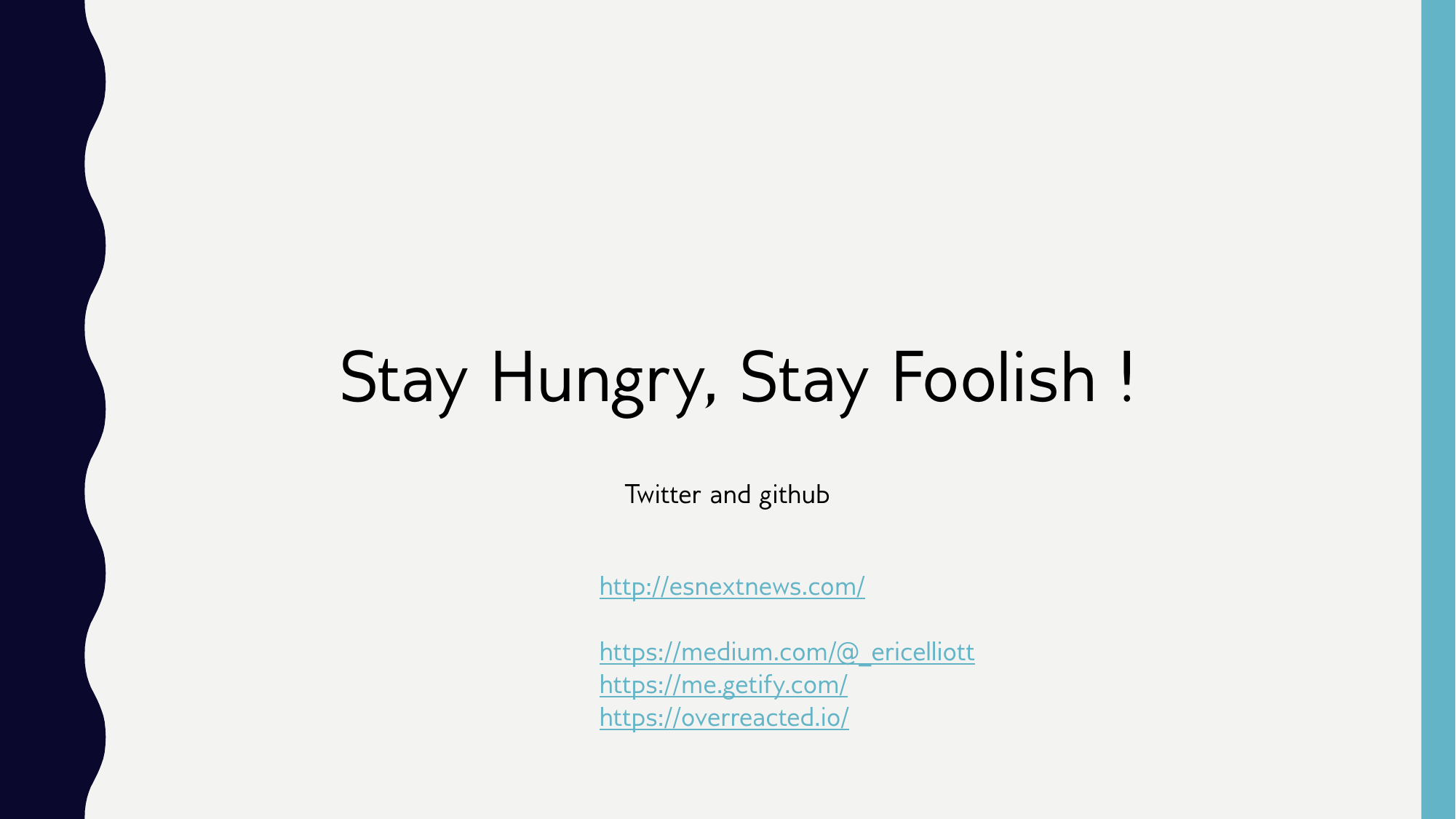

Stay Hungry, Stay Foolish !
Twitter and github
http://esnextnews.com/

https://medium.com/@_ericelliott
https://me.getify.com/
https://overreacted.io/